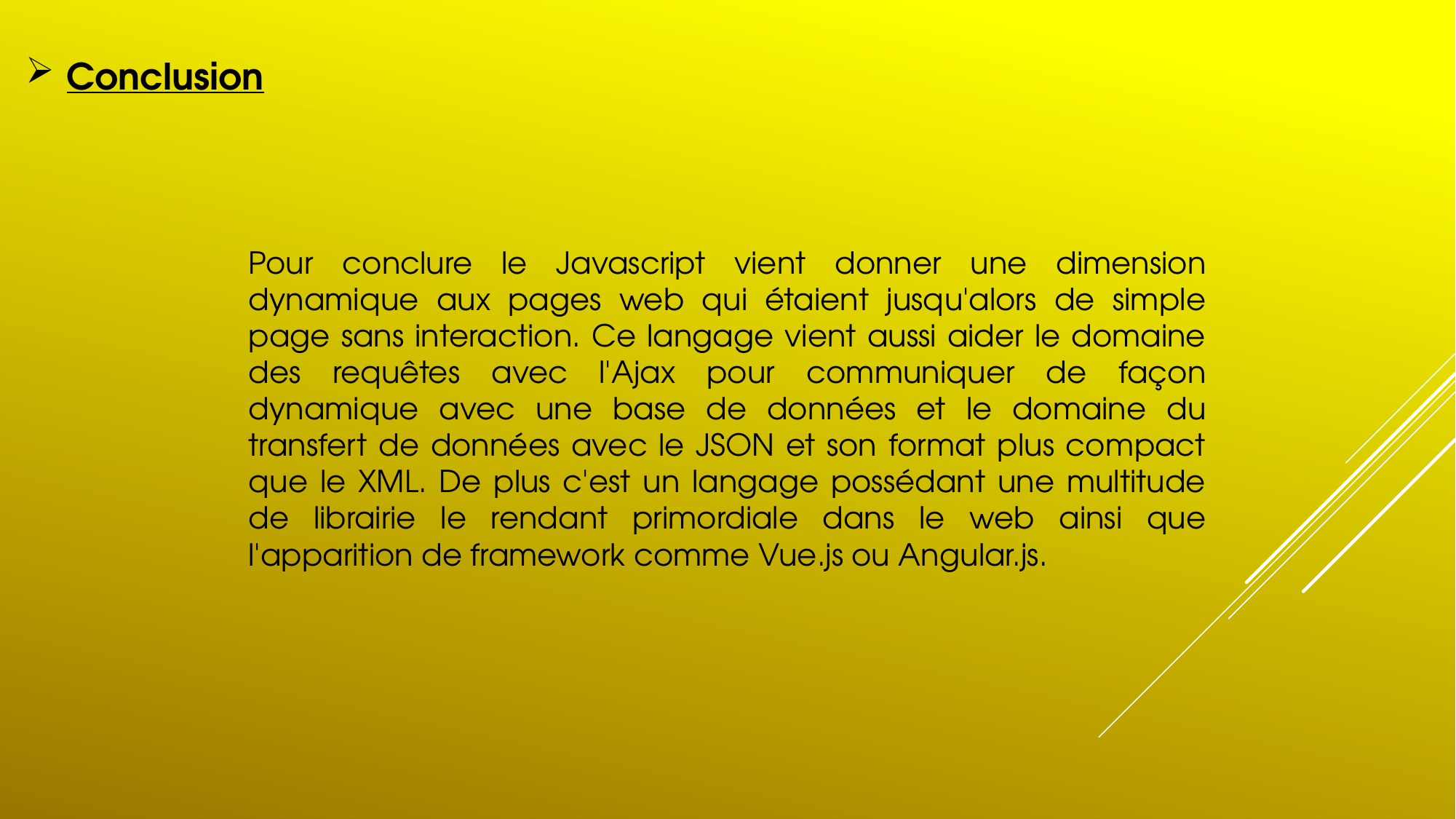

Conclusion
Pour conclure le Javascript vient donner une dimension dynamique aux pages web qui étaient jusqu'alors de simple page sans interaction. Ce langage vient aussi aider le domaine des requêtes avec l'Ajax pour communiquer de façon dynamique avec une base de données et le domaine du transfert de données avec le JSON et son format plus compact que le XML. De plus c'est un langage possédant une multitude de librairie le rendant primordiale dans le web ainsi que l'apparition de framework comme Vue.js ou Angular.js.